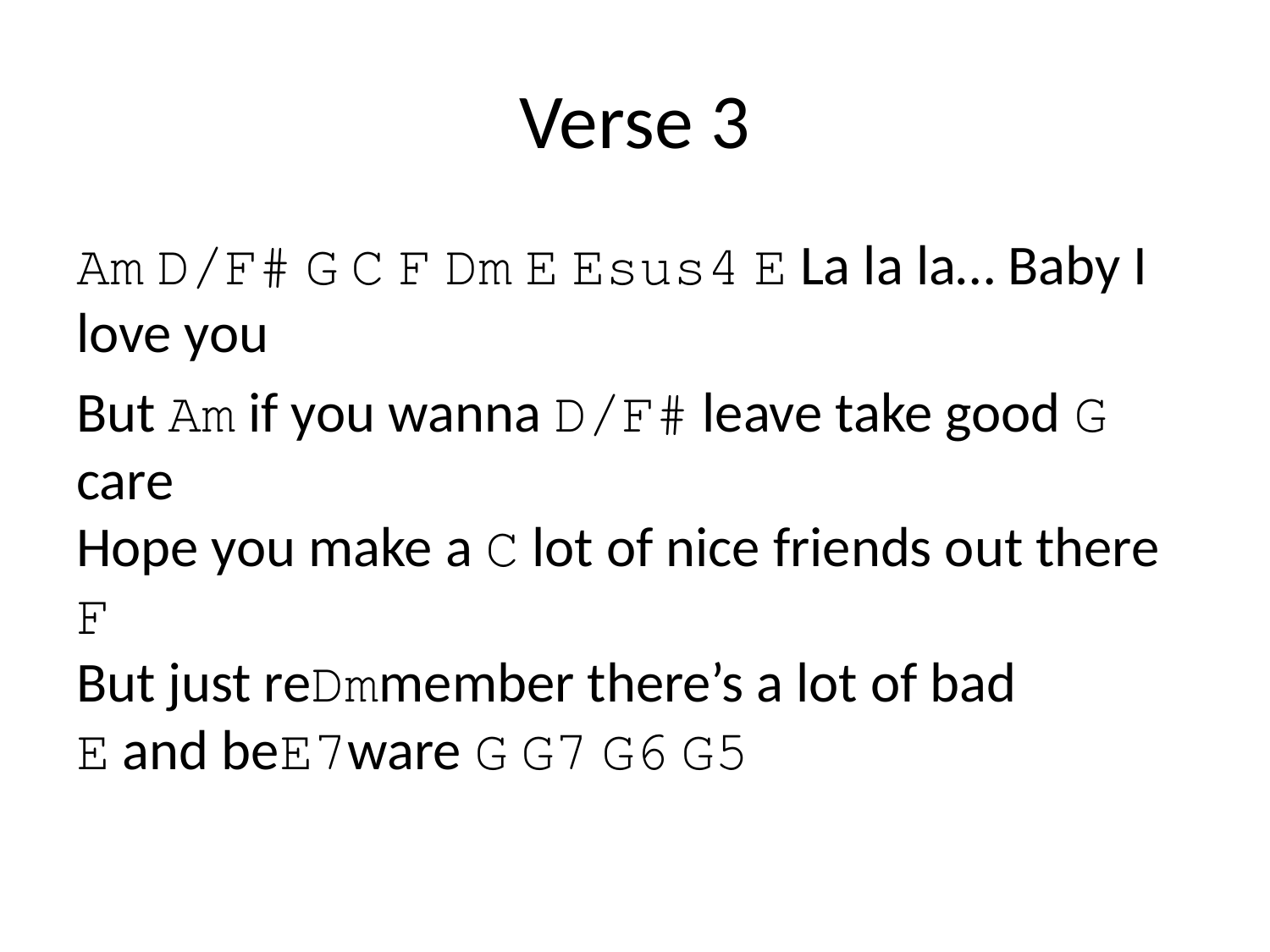

# Verse 3
Am D/F# G C F Dm E Esus4 E La la la… Baby I love you
But Am if you wanna D/F# leave take good G care
Hope you make a C lot of nice friends out there F
But just reDmmember there’s a lot of bad
E and beE7ware G G7 G6 G5